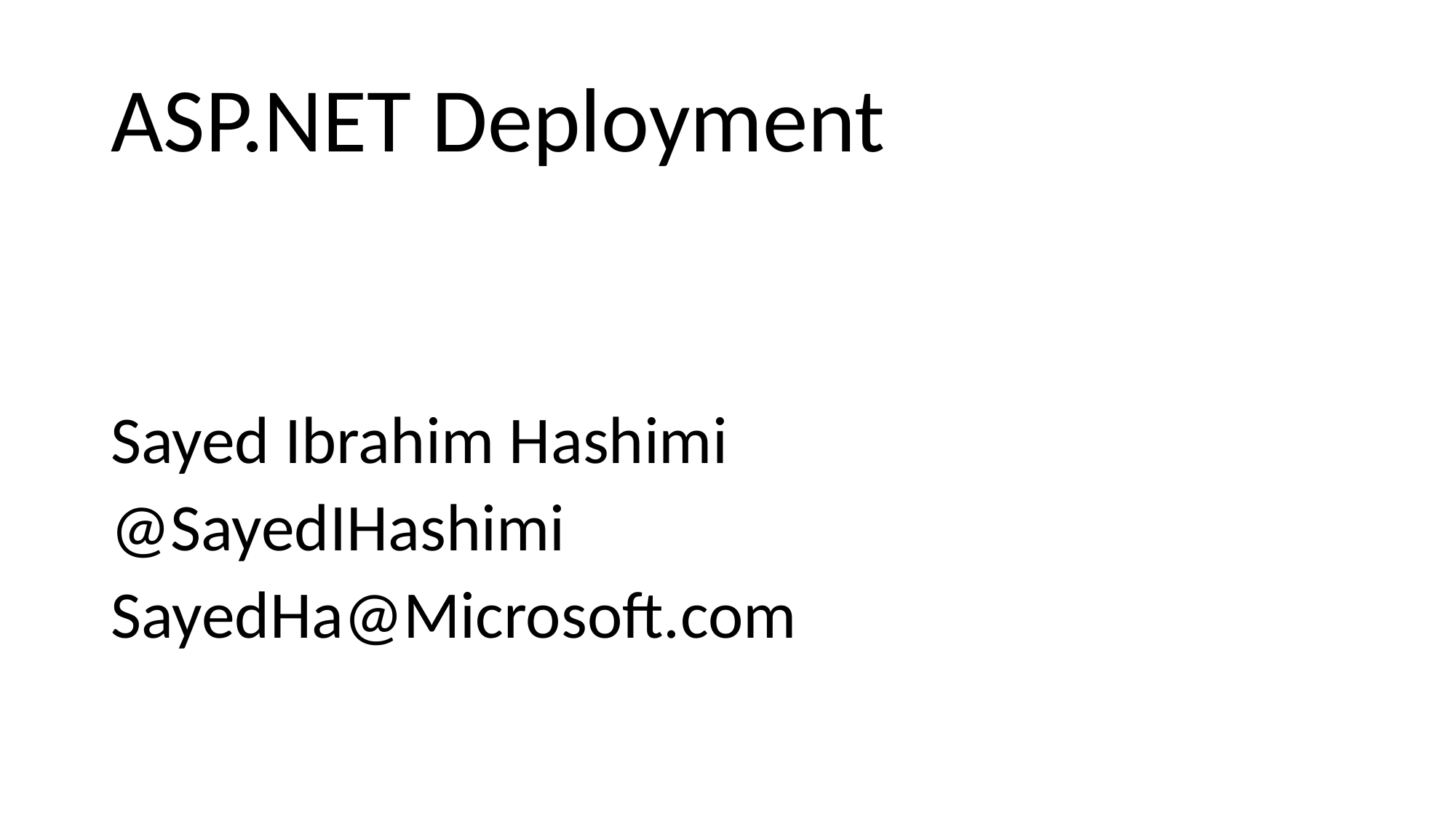

# ASP.NET Deployment

Sayed Ibrahim Hashimi
@SayedIHashimi
SayedHa@Microsoft.com